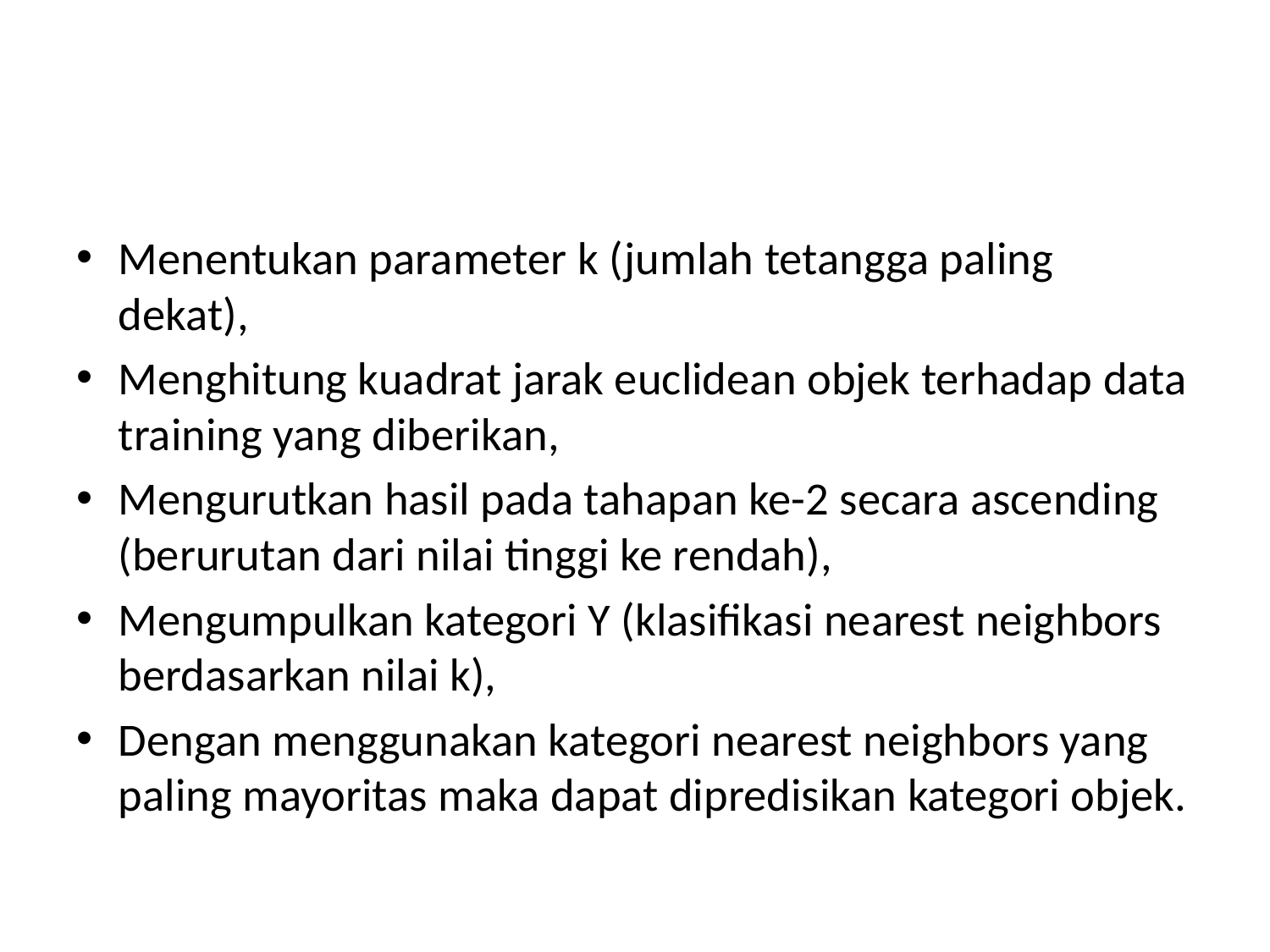

#
Menentukan parameter k (jumlah tetangga paling dekat),
Menghitung kuadrat jarak euclidean objek terhadap data training yang diberikan,
Mengurutkan hasil pada tahapan ke-2 secara ascending (berurutan dari nilai tinggi ke rendah),
Mengumpulkan kategori Y (klasifikasi nearest neighbors berdasarkan nilai k),
Dengan menggunakan kategori nearest neighbors yang paling mayoritas maka dapat dipredisikan kategori objek.